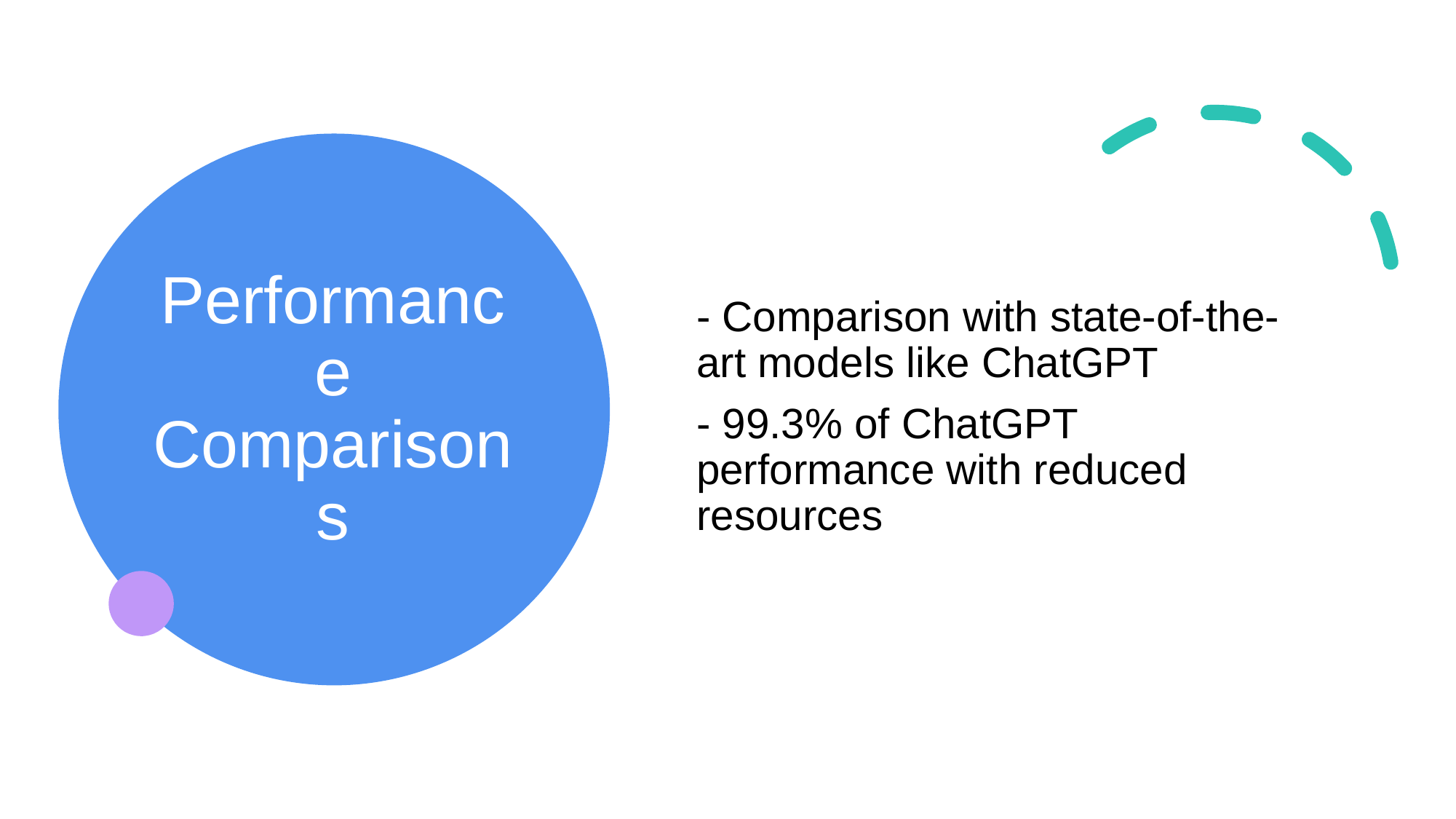

# Performance Comparisons
- Comparison with state-of-the-art models like ChatGPT
- 99.3% of ChatGPT performance with reduced resources